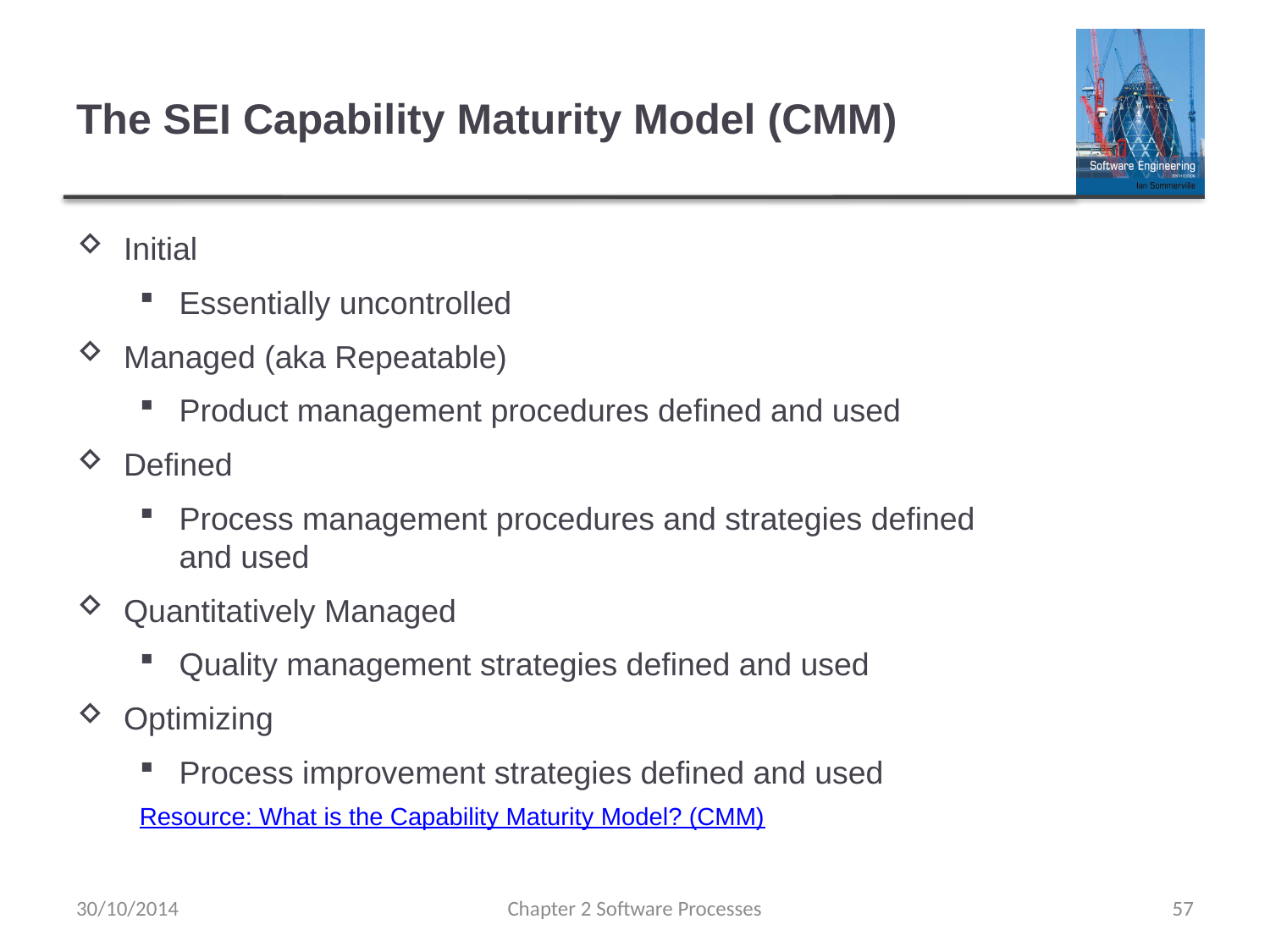

# The SEI Capability Maturity Model (CMM)
Initial
Essentially uncontrolled
Managed (aka Repeatable)
Product management procedures defined and used
Defined
Process management procedures and strategies defined
and used
Quantitatively Managed
Quality management strategies defined and used
Optimizing
Process improvement strategies defined and used
Resource: What is the Capability Maturity Model? (CMM)
30/10/2014
Chapter 2 Software Processes
57